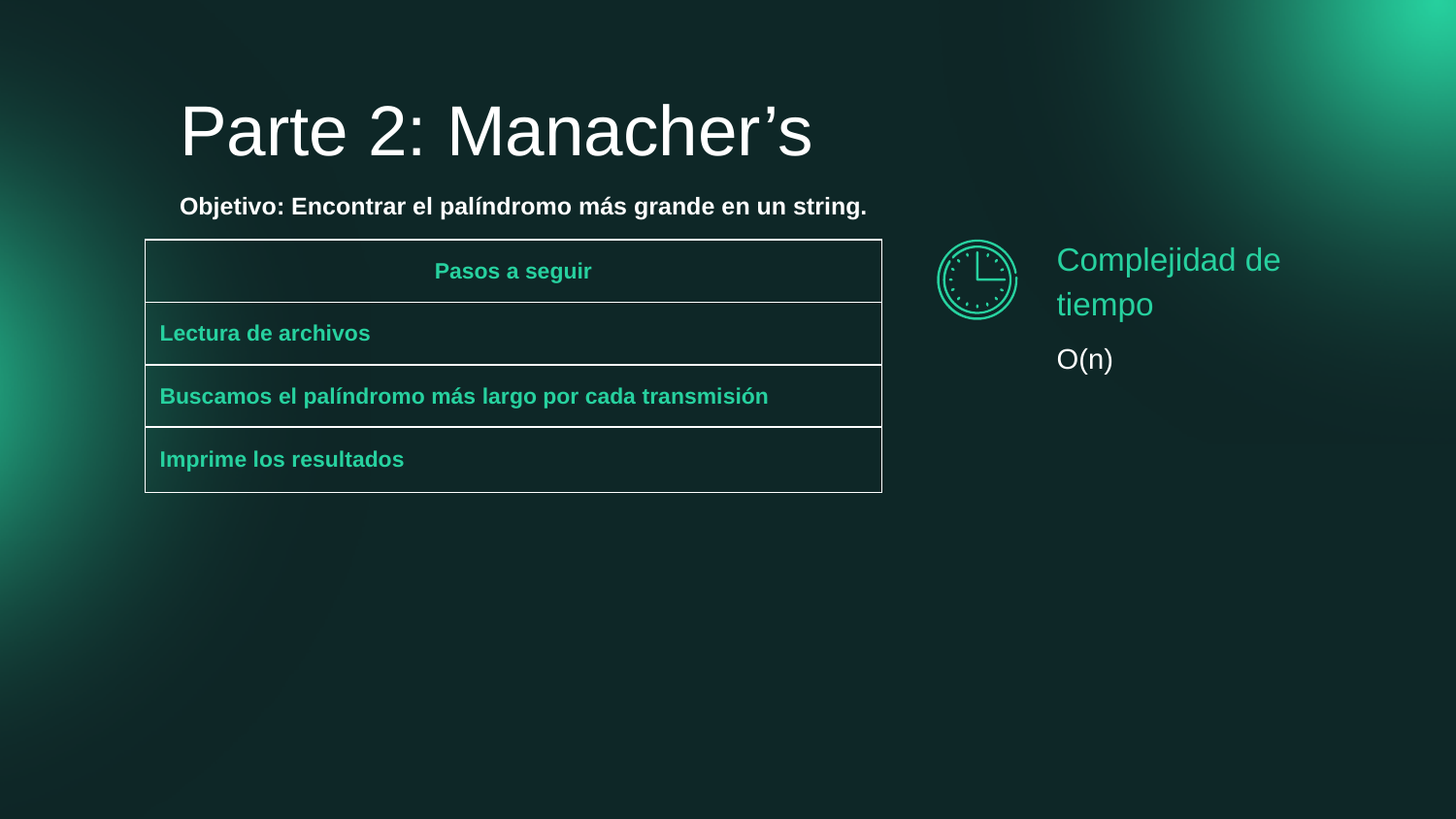

# Parte 2: Manacher’s

Objetivo: Encontrar el palíndromo más grande en un string.
Complejidad de tiempo
| Pasos a seguir |
| --- |
| Lectura de archivos |
| Buscamos el palíndromo más largo por cada transmisión |
| Imprime los resultados |

O(n)